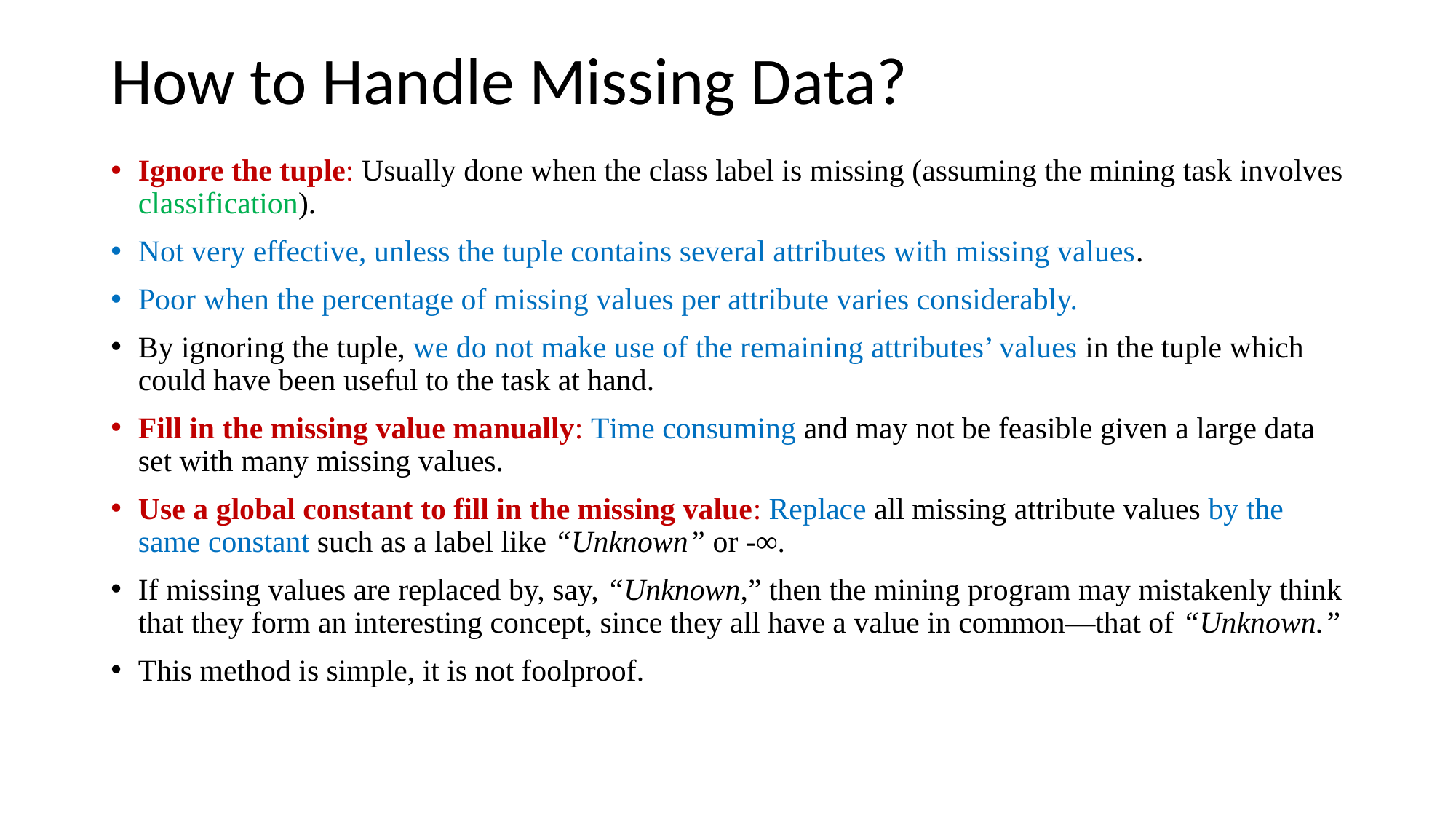

# How to Handle Missing Data?
Ignore the tuple: Usually done when the class label is missing (assuming the mining task involves classification).
Not very effective, unless the tuple contains several attributes with missing values.
Poor when the percentage of missing values per attribute varies considerably.
By ignoring the tuple, we do not make use of the remaining attributes’ values in the tuple which  could have been useful to the task at hand.
Fill in the missing value manually: Time consuming and may not be feasible given a large data set with many missing values.
Use a global constant to fill in the missing value: Replace all missing attribute values by the same constant such as a label like “Unknown” or -∞.
If missing values are replaced by, say, “Unknown,” then the mining program may mistakenly think that they form an interesting concept, since they all have a value in common—that of “Unknown.”
This method is simple, it is not foolproof.